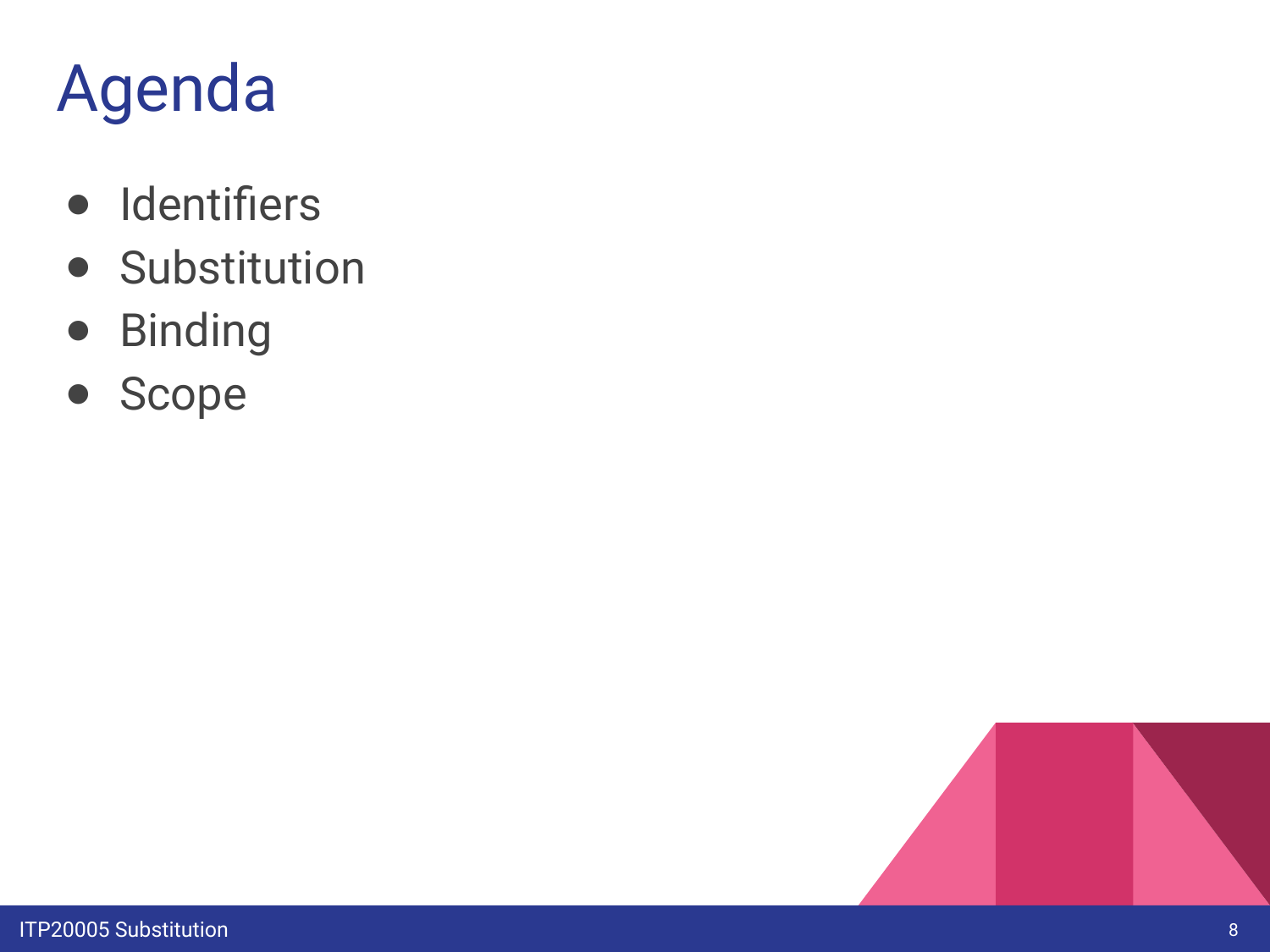

# Agenda
Identifiers
Substitution
Binding
Scope
8